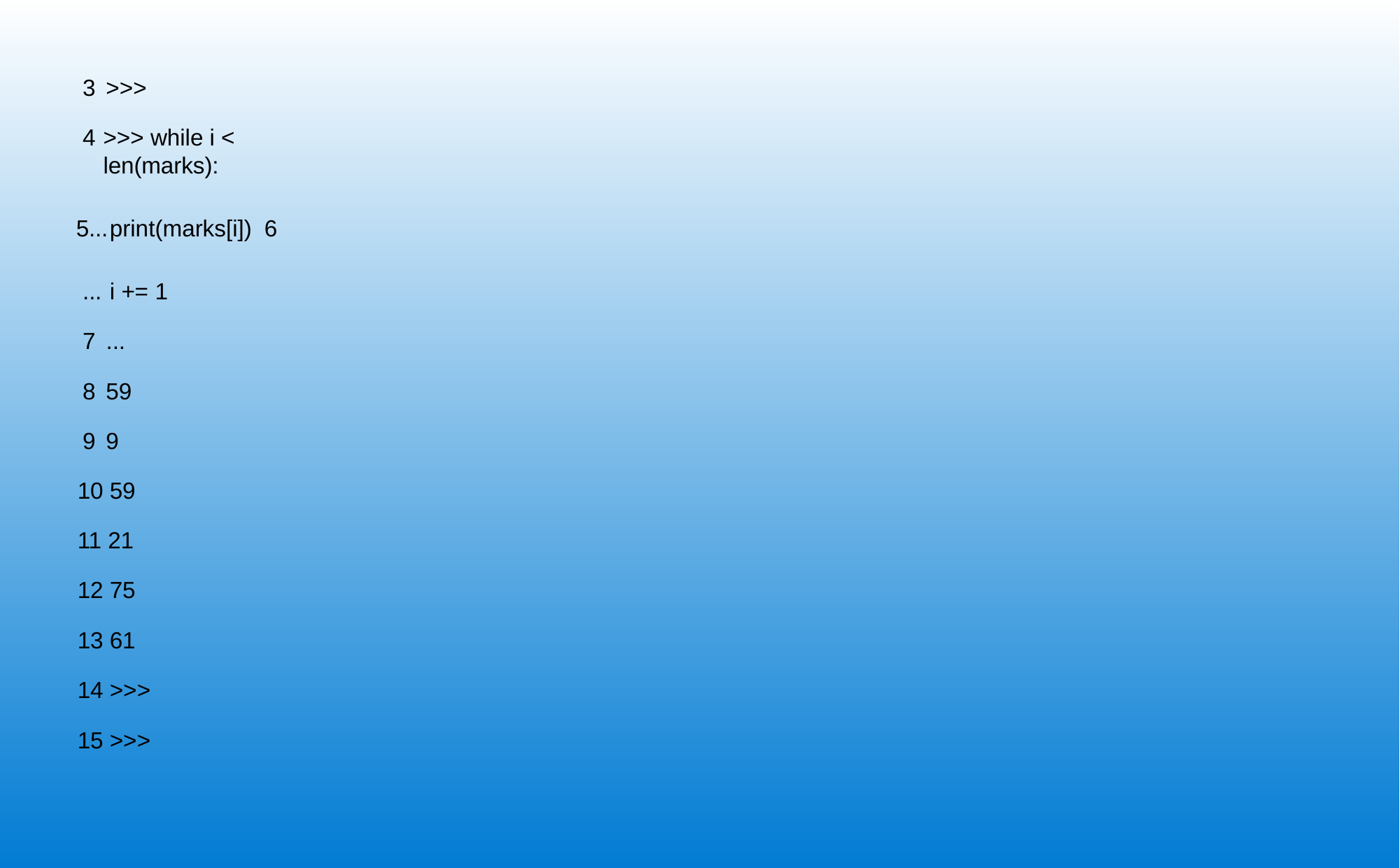

3 >>>
>>> while i < len(marks):
...	print(marks[i])  6 ...	i += 1
7 ...
8 59
9 9
10 59
11 21
12 75
13 61
14 >>>
15 >>>